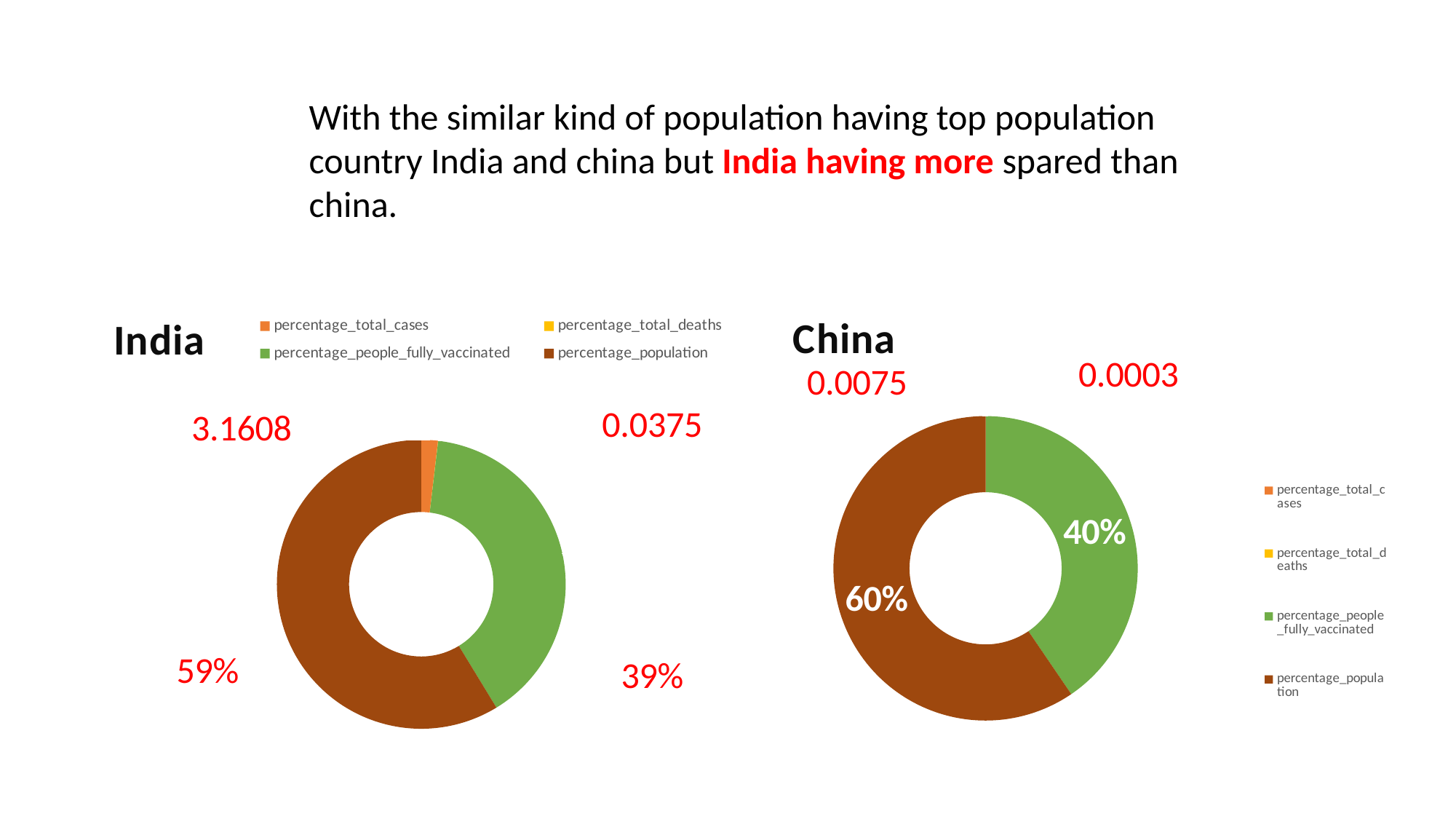

With the similar kind of population having top population country India and china but India having more spared than china.

### Chart: India

| Category | India |
|---|---|
| percentage_total_cases | 3.1608 |
| percentage_total_deaths | 0.0375 |
| percentage_people_fully_vaccinated | 67.1047 |
| percentage_population | 100.0 |

### Chart: China

| Category | China |
|---|---|
| percentage_total_cases | 0.0075 |
| percentage_total_deaths | 0.0003 |
| percentage_people_fully_vaccinated | 68.0079 |
| percentage_population | 100.0 |